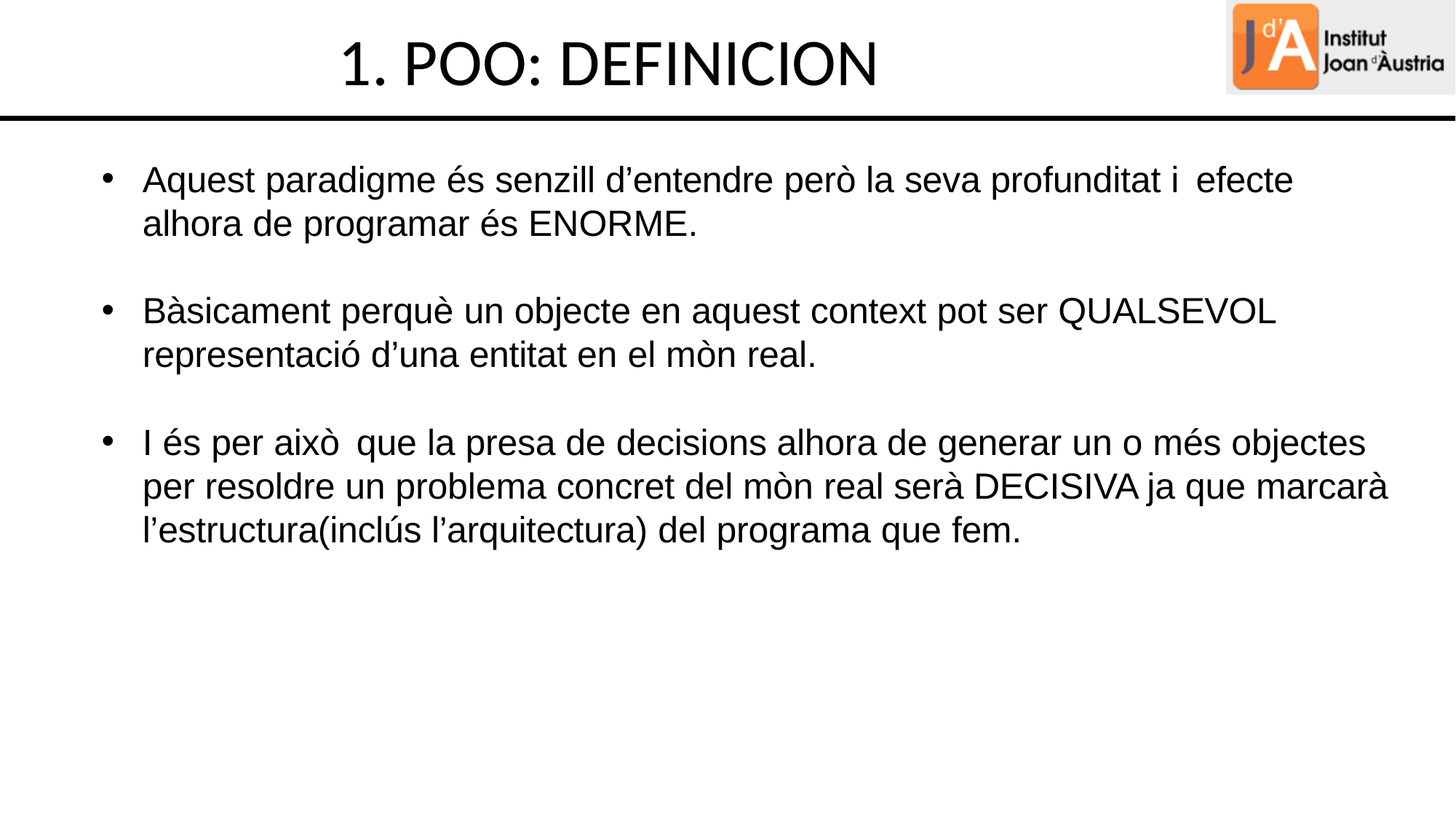

1. POO: DEFINICION
Aquest paradigme és senzill d’entendre però la seva profunditat i efecte  alhora de programar és ENORME.

Bàsicament perquè un objecte en aquest context pot ser QUALSEVOL  representació d’una entitat en el mòn real.

I és per això que la presa de decisions alhora de generar un o més objectes  per resoldre un problema concret del mòn real serà DECISIVA ja que marcarà  l’estructura(inclús l’arquitectura) del programa que fem.